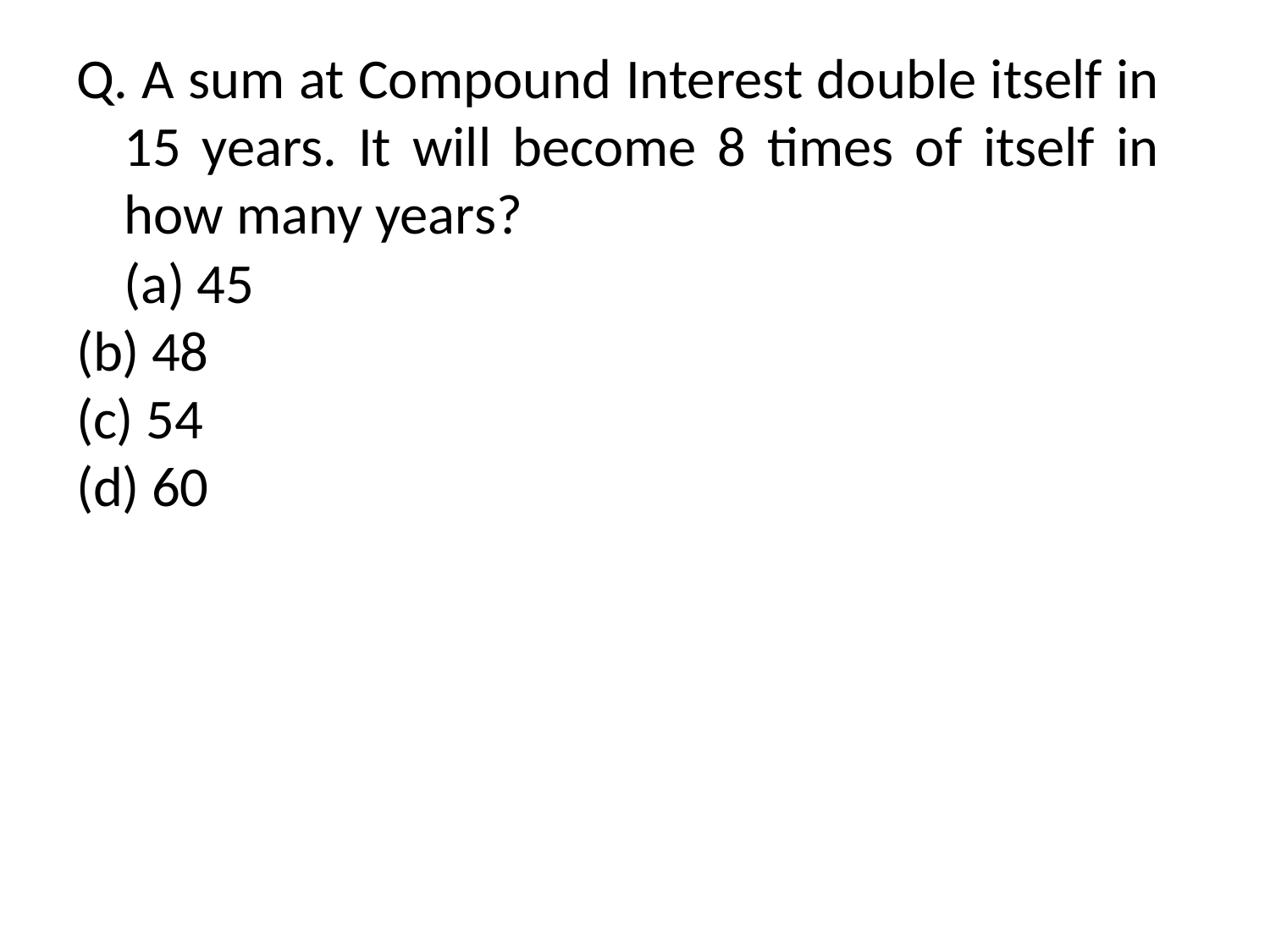

Q. A sum at Compound Interest double itself in 15 years. It will become 8 times of itself in how many years?
	(a) 45
(b) 48
(c) 54
(d) 60